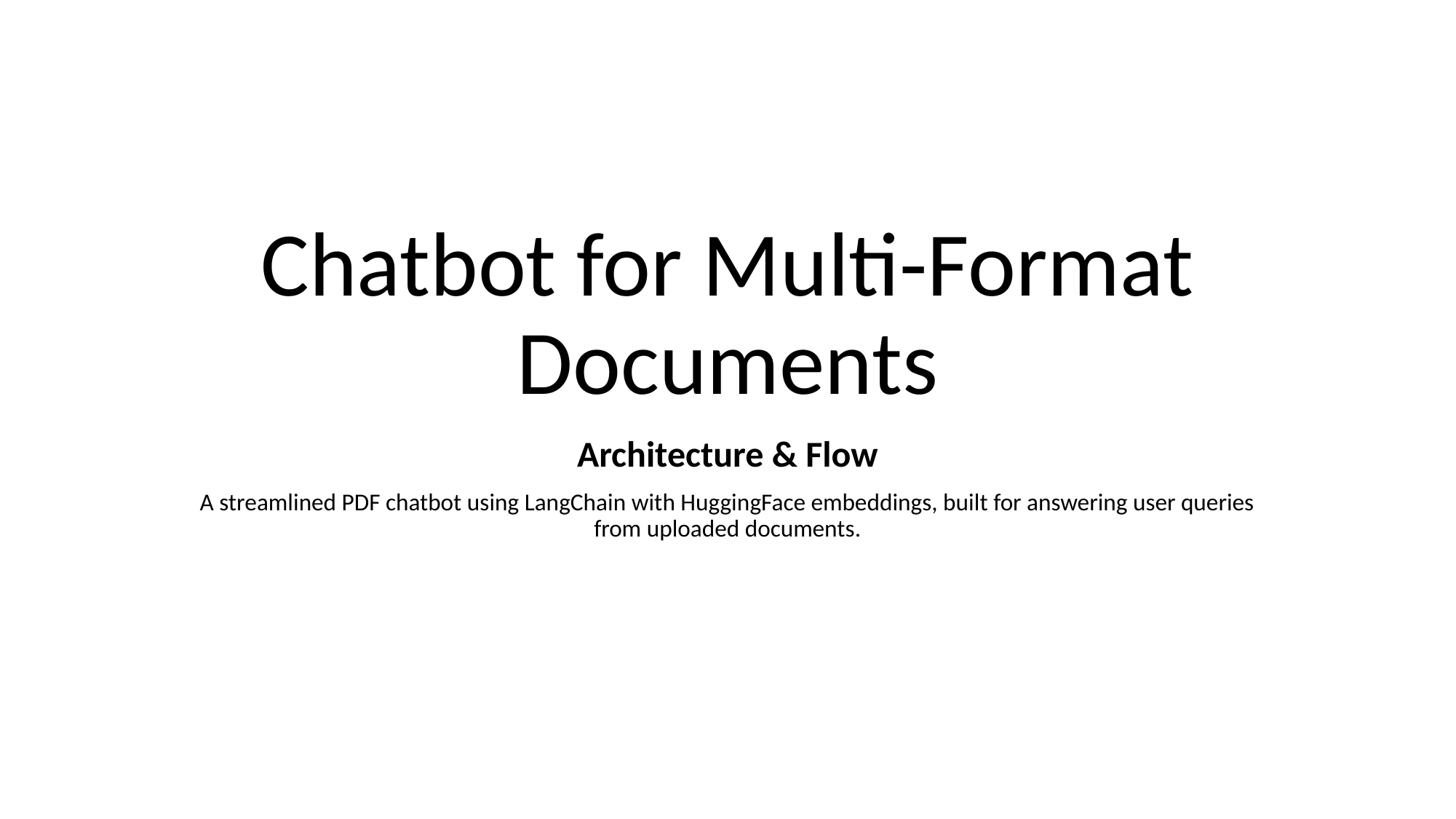

# Chatbot for Multi-Format Documents
Architecture & Flow
A streamlined PDF chatbot using LangChain with HuggingFace embeddings, built for answering user queries from uploaded documents.